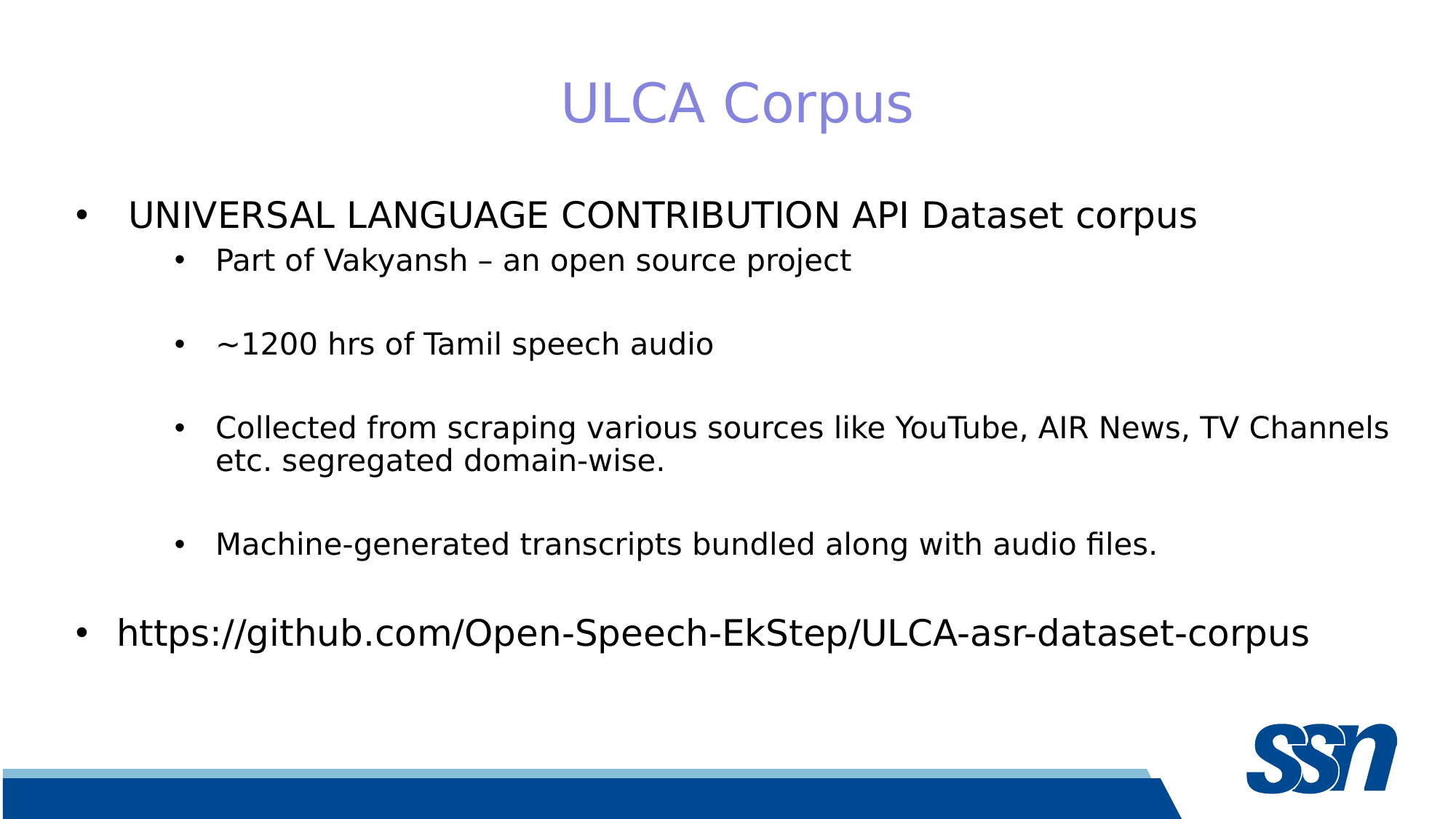

ULCA Corpus
 UNIVERSAL LANGUAGE CONTRIBUTION API Dataset corpus
Part of Vakyansh – an open source project

~1200 hrs of Tamil speech audio

Collected from scraping various sources like YouTube, AIR News, TV Channels etc. segregated domain-wise.

Machine-generated transcripts bundled along with audio files.

https://github.com/Open-Speech-EkStep/ULCA-asr-dataset-corpus